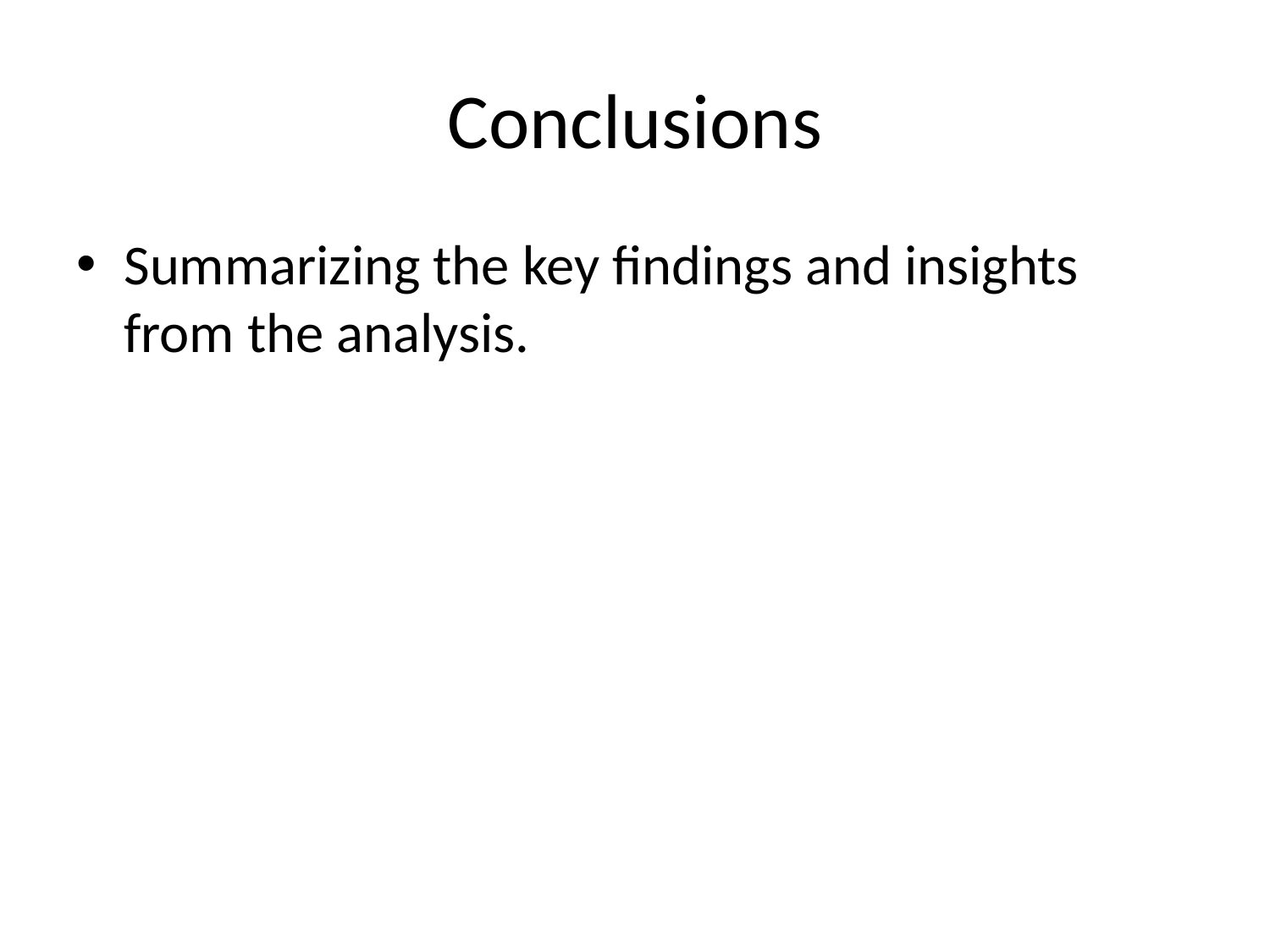

# Conclusions
Summarizing the key findings and insights from the analysis.